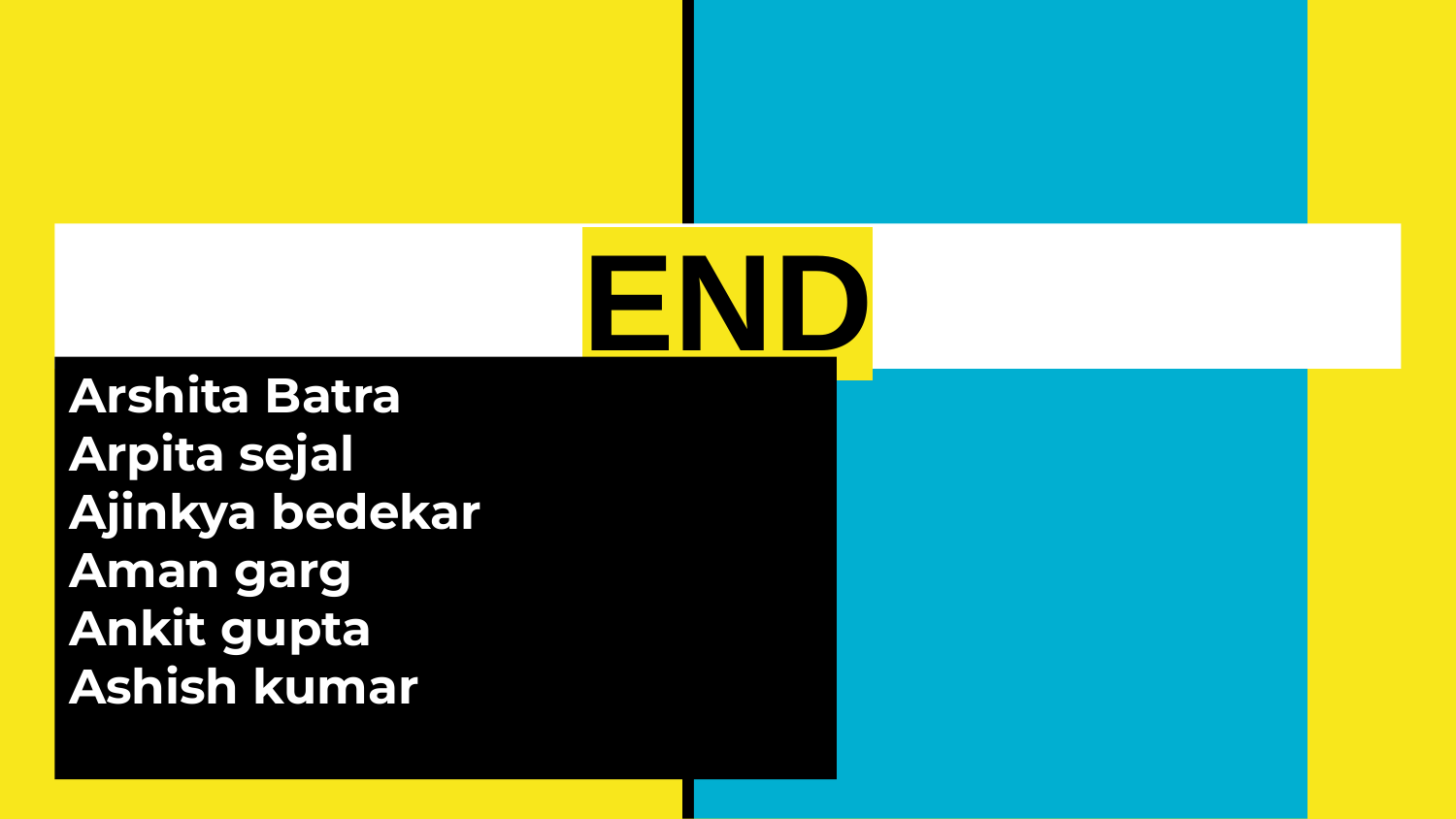

# END
Arshita Batra
Arpita sejal
Ajinkya bedekar
Aman garg
Ankit gupta
Ashish kumar